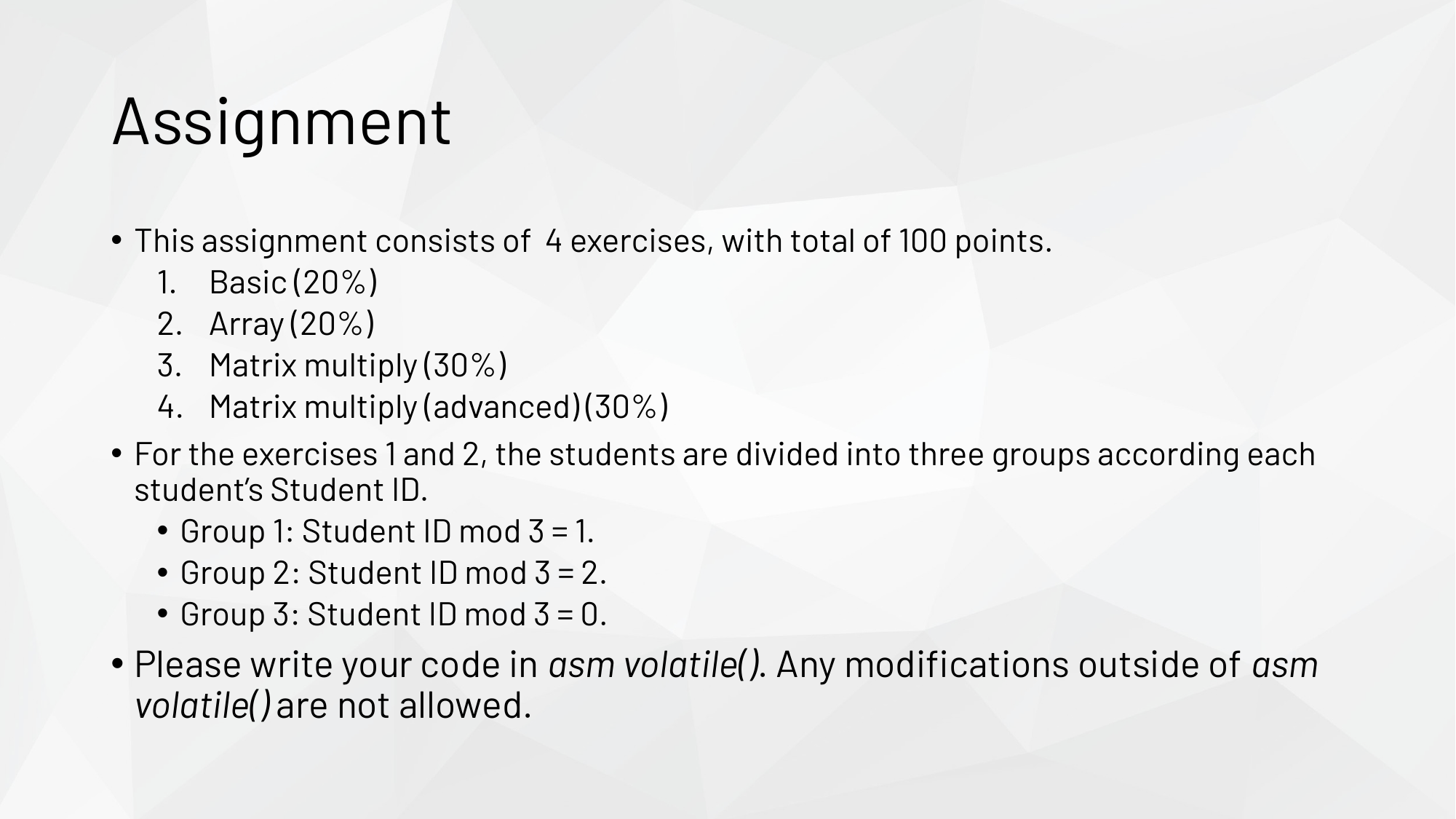

# Assignment
This assignment consists of  4 exercises, with total of 100 points.
Basic (20%)
Array (20%)
Matrix multiply (30%)
Matrix multiply (advanced) (30%)
For the exercises 1 and 2, the students are divided into three groups according each student’s Student ID.
Group 1: Student ID mod 3 = 1.
Group 2: Student ID mod 3 = 2.
Group 3: Student ID mod 3 = 0.
Please write your code in asm volatile(). Any modifications outside of asm volatile() are not allowed.